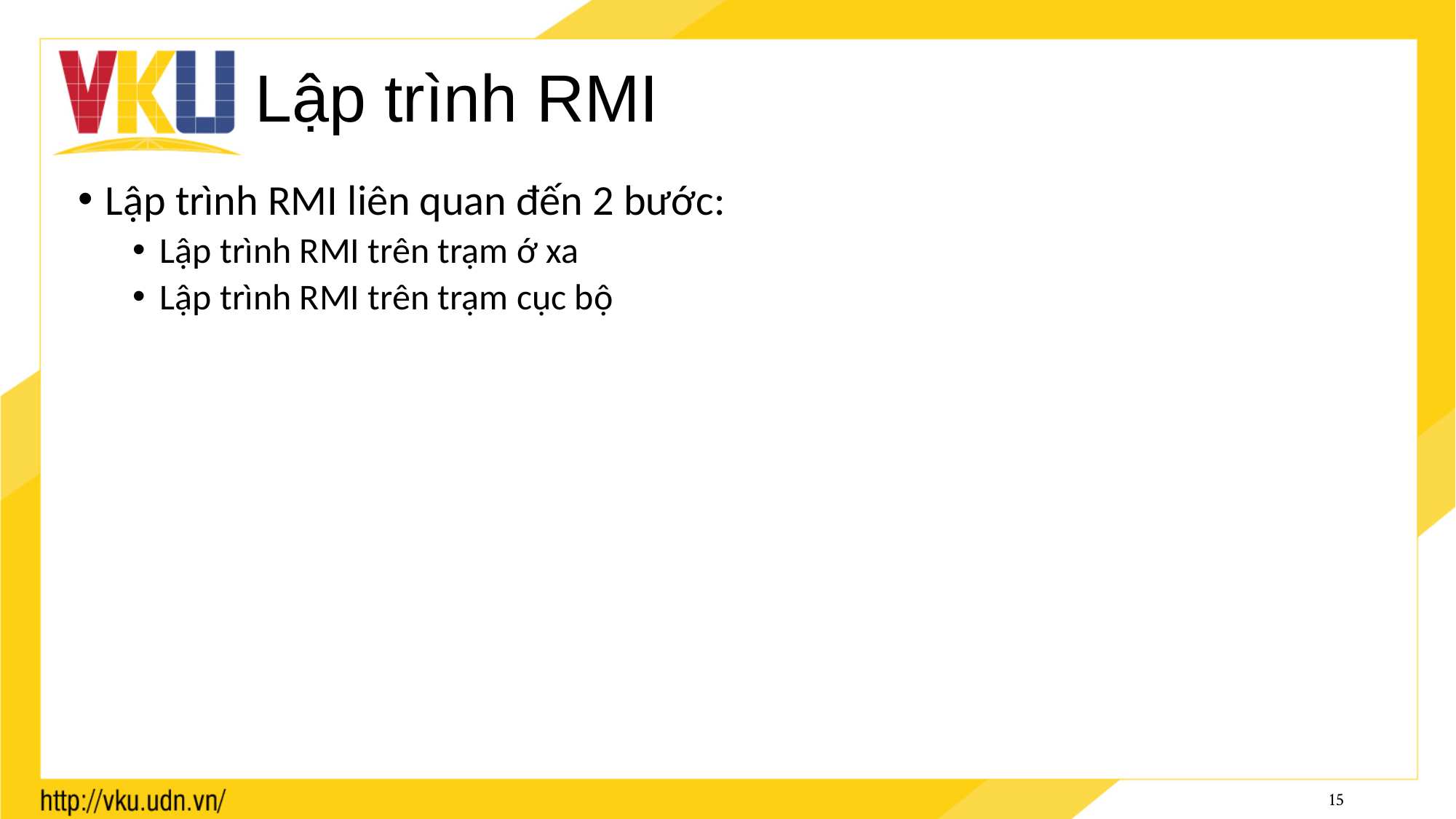

# Lập trình RMI
Lập trình RMI liên quan đến 2 bước:
Lập trình RMI trên trạm ớ xa
Lập trình RMI trên trạm cục bộ

15